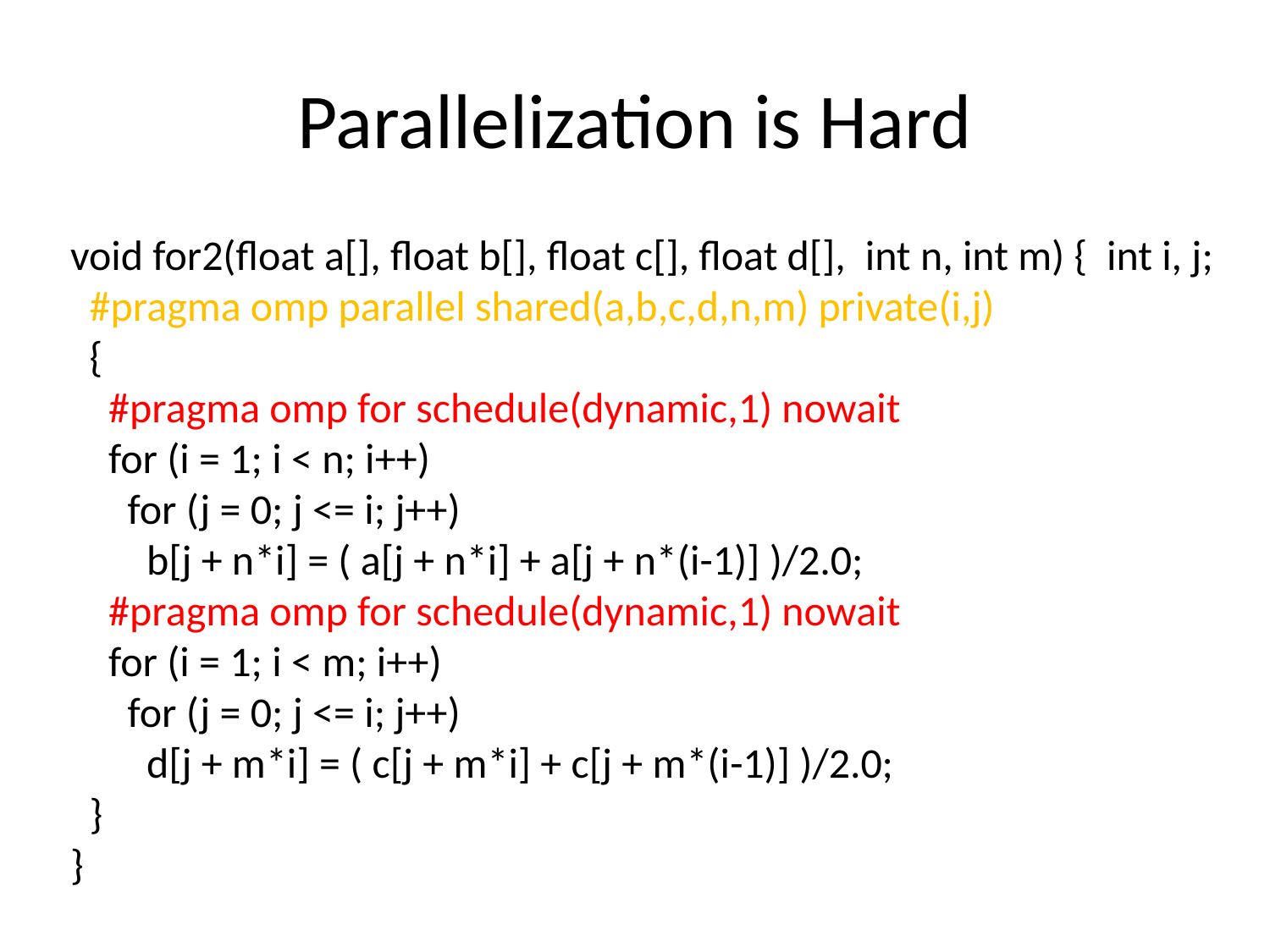

# Parallelization is Hard
void for2(float a[], float b[], float c[], float d[],  int n, int m) {  int i, j;
  #pragma omp parallel shared(a,b,c,d,n,m) private(i,j)
  {
    #pragma omp for schedule(dynamic,1) nowait
    for (i = 1; i < n; i++)
      for (j = 0; j <= i; j++)
        b[j + n*i] = ( a[j + n*i] + a[j + n*(i-1)] )/2.0;
    #pragma omp for schedule(dynamic,1) nowait
    for (i = 1; i < m; i++)
      for (j = 0; j <= i; j++)
        d[j + m*i] = ( c[j + m*i] + c[j + m*(i-1)] )/2.0;
  }
}